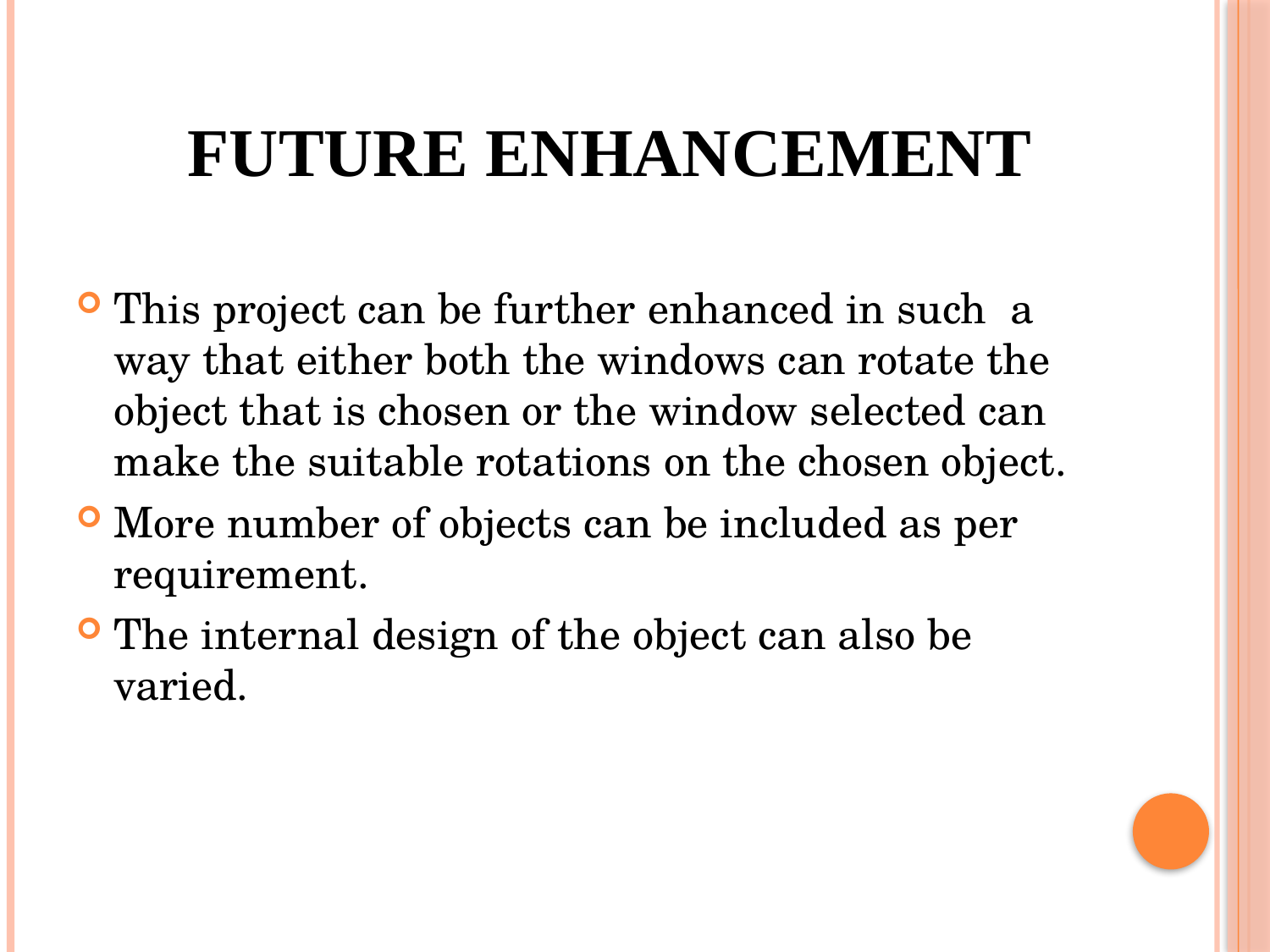

# future enhancement
This project can be further enhanced in such  a way that either both the windows can rotate the object that is chosen or the window selected can make the suitable rotations on the chosen object.
More number of objects can be included as per requirement.
The internal design of the object can also be varied.